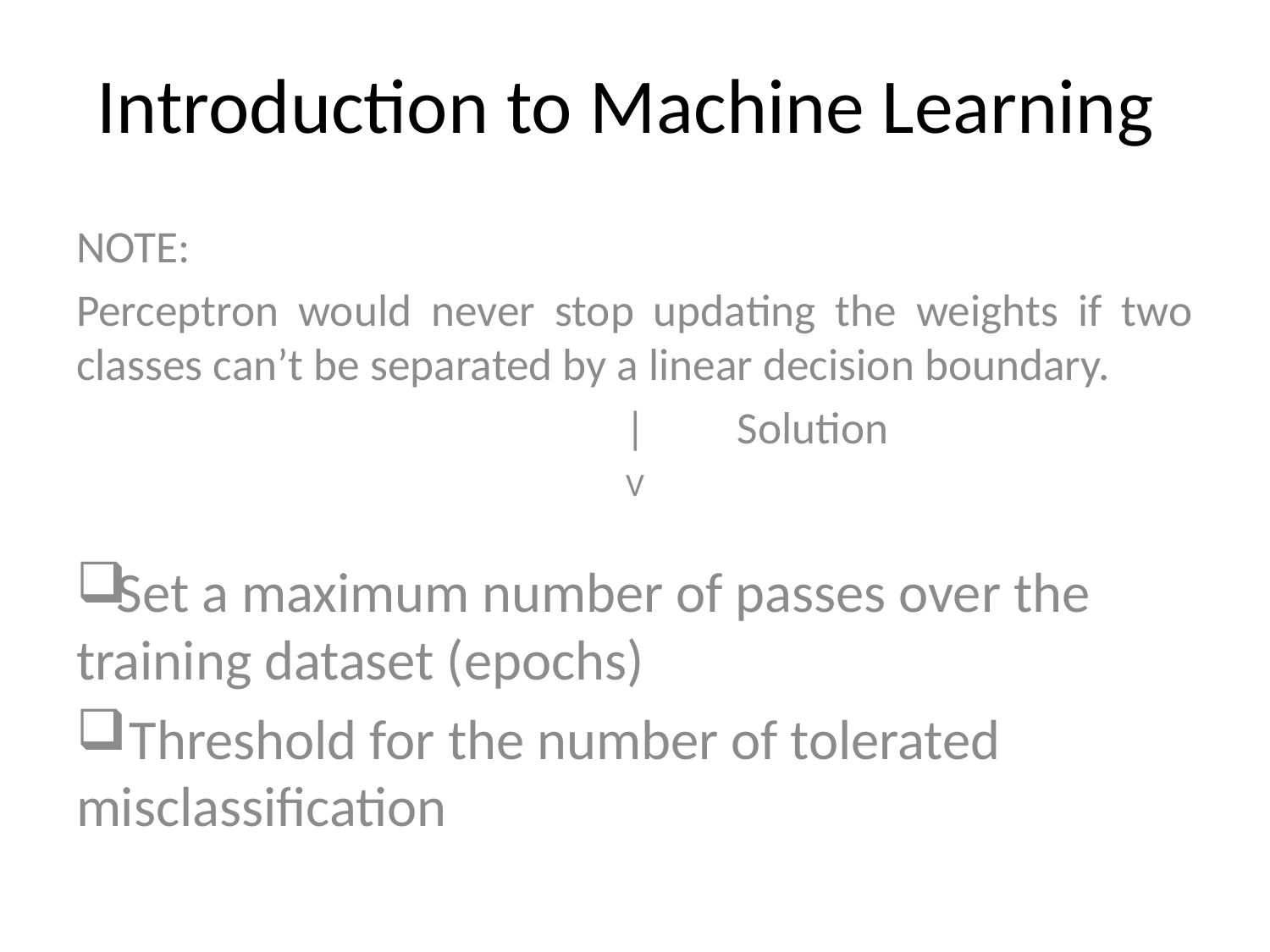

# Introduction to Machine Learning
NOTE:
Perceptron would never stop updating the weights if two classes can’t be separated by a linear decision boundary.
                        |         Solution
V
Set a maximum number of passes over the training dataset (epochs)
 Threshold for the number of tolerated misclassification